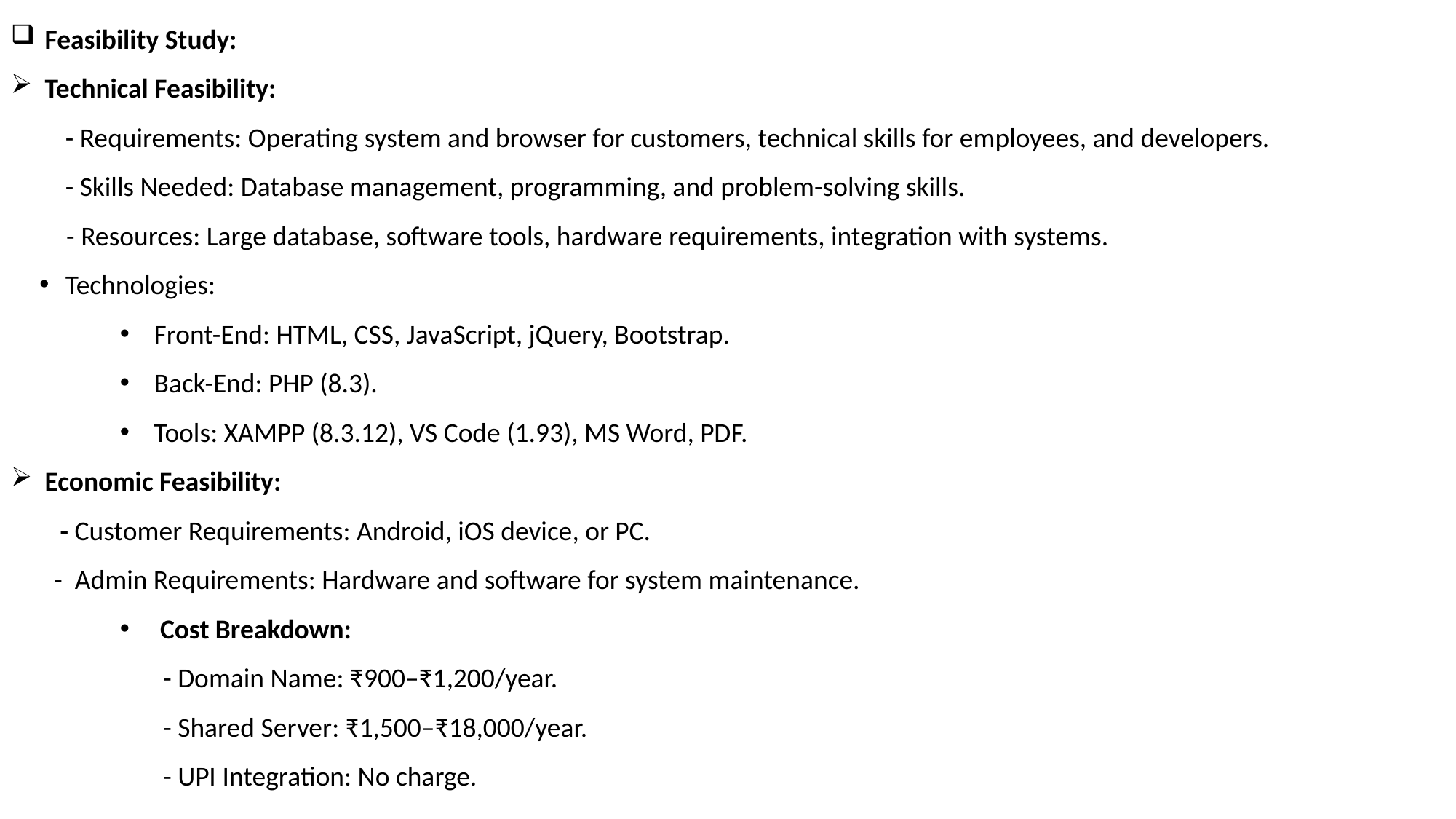

Feasibility Study:
Technical Feasibility:
- Requirements: Operating system and browser for customers, technical skills for employees, and developers.
- Skills Needed: Database management, programming, and problem-solving skills.
         - Resources: Large database, software tools, hardware requirements, integration with systems.
Technologies:
Front-End: HTML, CSS, JavaScript, jQuery, Bootstrap.
Back-End: PHP (8.3).
Tools: XAMPP (8.3.12), VS Code (1.93), MS Word, PDF.
Economic Feasibility:
        - Customer Requirements: Android, iOS device, or PC.
       -  Admin Requirements: Hardware and software for system maintenance.
 Cost Breakdown:
	       - Domain Name: ₹900–₹1,200/year.
	       - Shared Server: ₹1,500–₹18,000/year.
	       - UPI Integration: No charge.